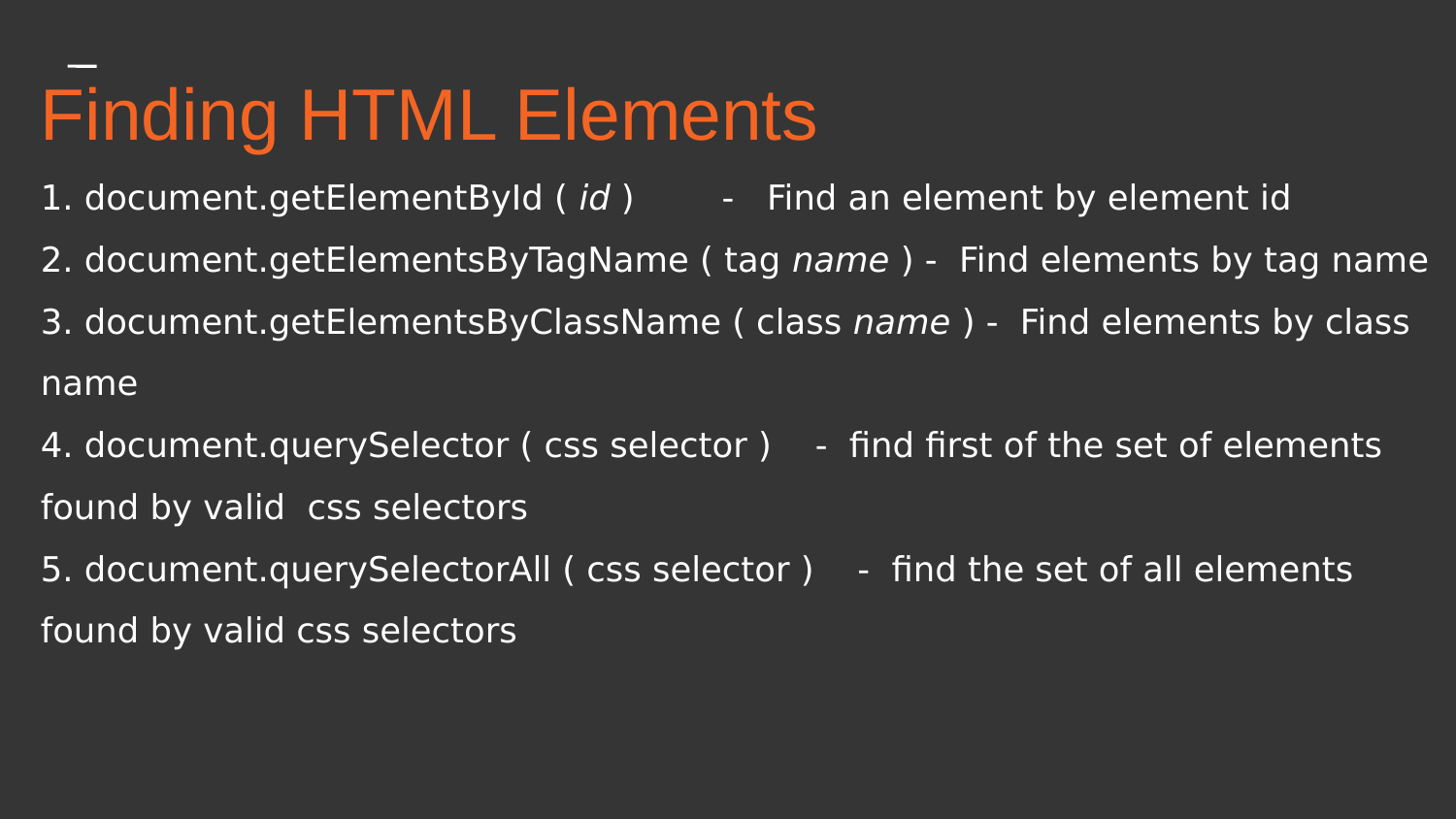

Finding HTML Elements
1. document.getElementById ( id )        -   Find an element by element id
2. document.getElementsByTagName ( tag name ) -  Find elements by tag name
3. document.getElementsByClassName ( class name ) -  Find elements by class  name
4. document.querySelector ( css selector )    -  find first of the set of elements found by valid  css selectors
5. document.querySelectorAll ( css selector )    -  find the set of all elements found by valid css selectors